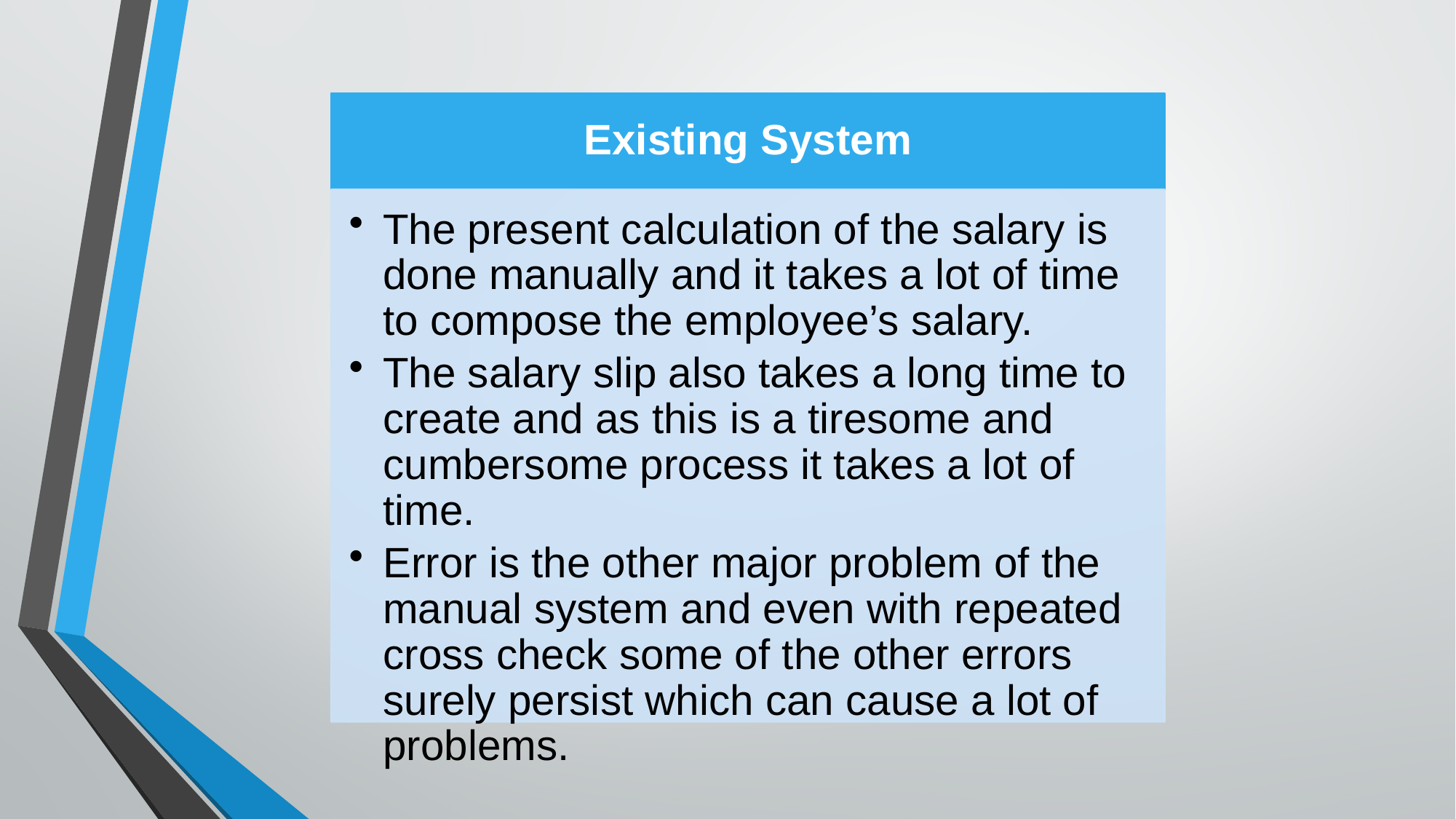

Existing System
The present calculation of the salary is done manually and it takes a lot of time to compose the employee’s salary.
The salary slip also takes a long time to create and as this is a tiresome and cumbersome process it takes a lot of time.
Error is the other major problem of the manual system and even with repeated cross check some of the other errors surely persist which can cause a lot of problems.